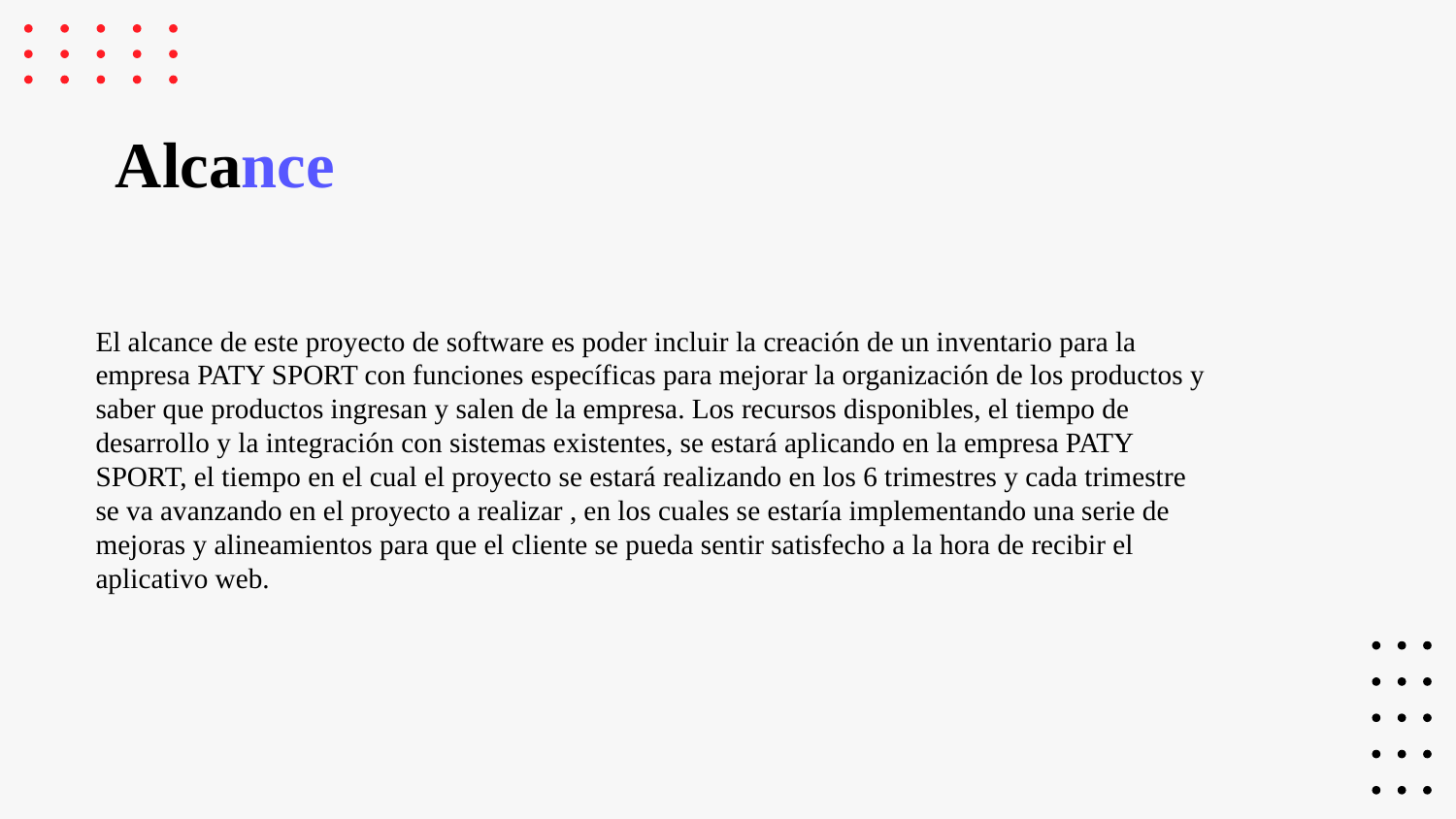

# Alcance

El alcance de este proyecto de software es poder incluir la creación de un inventario para la empresa PATY SPORT con funciones específicas para mejorar la organización de los productos y saber que productos ingresan y salen de la empresa. Los recursos disponibles, el tiempo de desarrollo y la integración con sistemas existentes, se estará aplicando en la empresa PATY SPORT, el tiempo en el cual el proyecto se estará realizando en los 6 trimestres y cada trimestre se va avanzando en el proyecto a realizar , en los cuales se estaría implementando una serie de mejoras y alineamientos para que el cliente se pueda sentir satisfecho a la hora de recibir el aplicativo web.